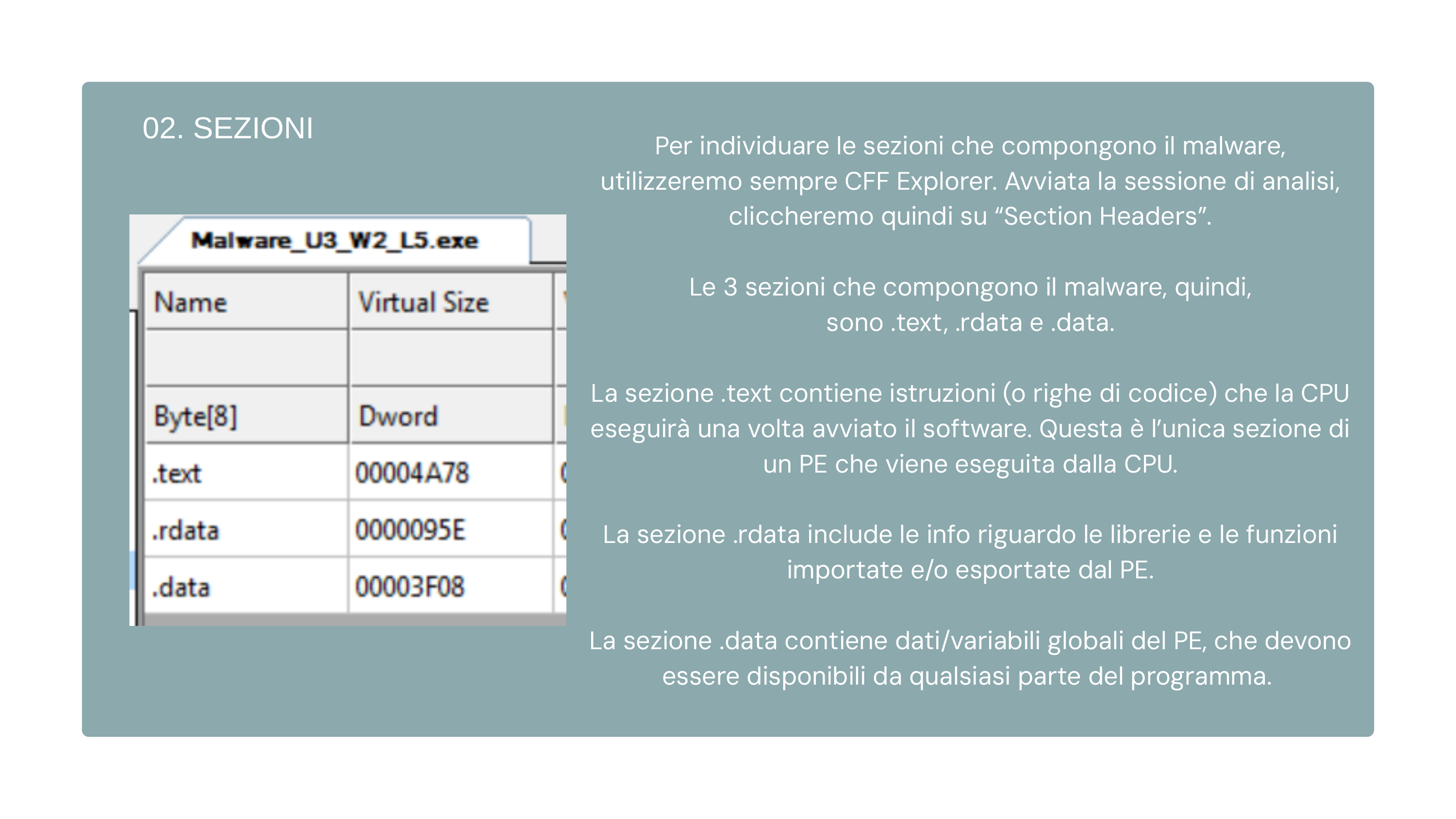

02. SEZIONI
Per individuare le sezioni che compongono il malware, utilizzeremo sempre CFF Explorer. Avviata la sessione di analisi, cliccheremo quindi su “Section Headers”.

Le 3 sezioni che compongono il malware, quindi, sono .text, .rdata e .data.

La sezione .text contiene istruzioni (o righe di codice) che la CPU eseguirà una volta avviato il software. Questa è l’unica sezione di un PE che viene eseguita dalla CPU.

La sezione .rdata include le info riguardo le librerie e le funzioni importate e/o esportate dal PE.

La sezione .data contiene dati/variabili globali del PE, che devono essere disponibili da qualsiasi parte del programma.